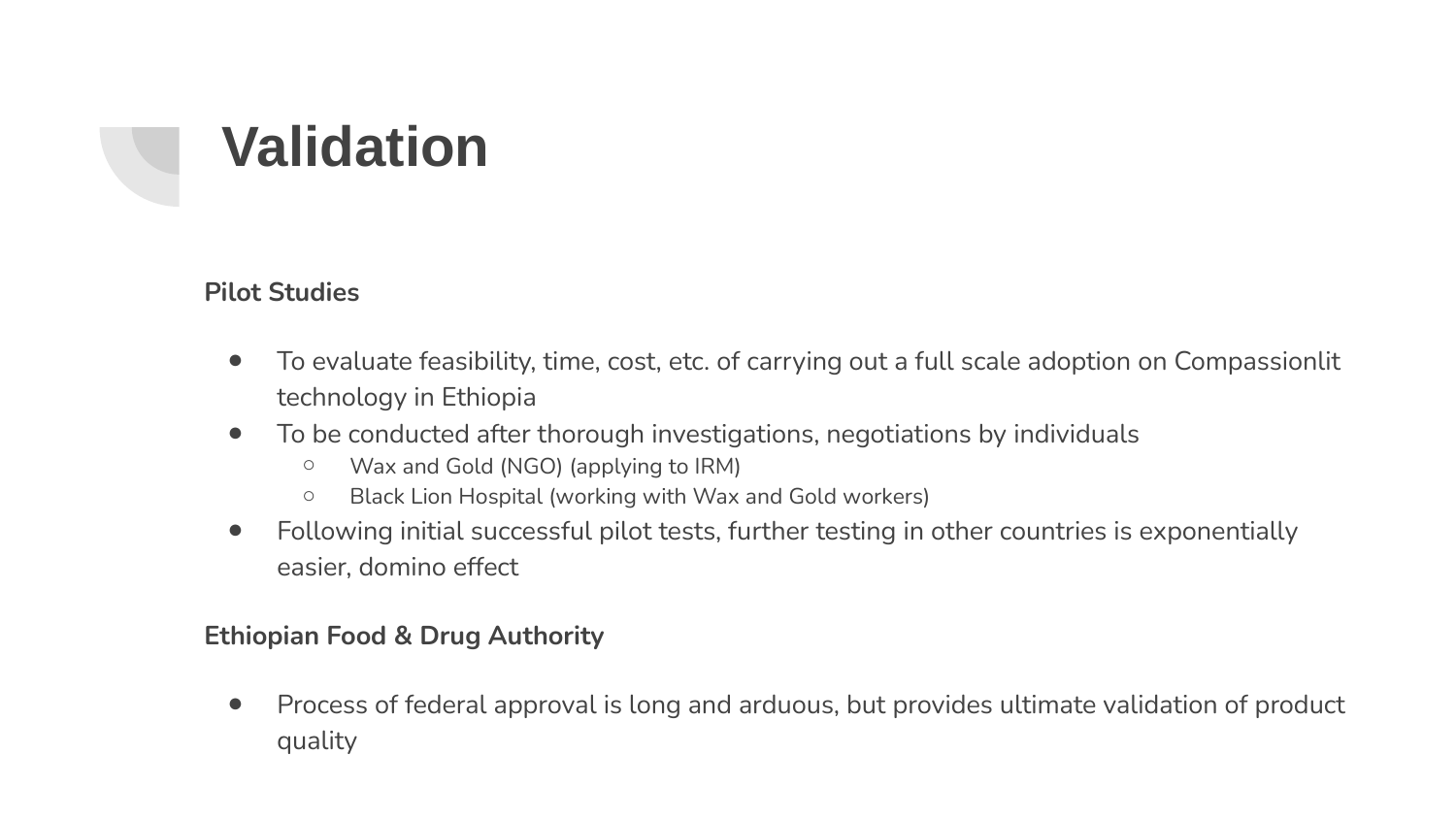

# Validation
Pilot Studies
To evaluate feasibility, time, cost, etc. of carrying out a full scale adoption on Compassionlit technology in Ethiopia
To be conducted after thorough investigations, negotiations by individuals
Wax and Gold (NGO) (applying to IRM)
Black Lion Hospital (working with Wax and Gold workers)
Following initial successful pilot tests, further testing in other countries is exponentially easier, domino effect
Ethiopian Food & Drug Authority
Process of federal approval is long and arduous, but provides ultimate validation of product quality